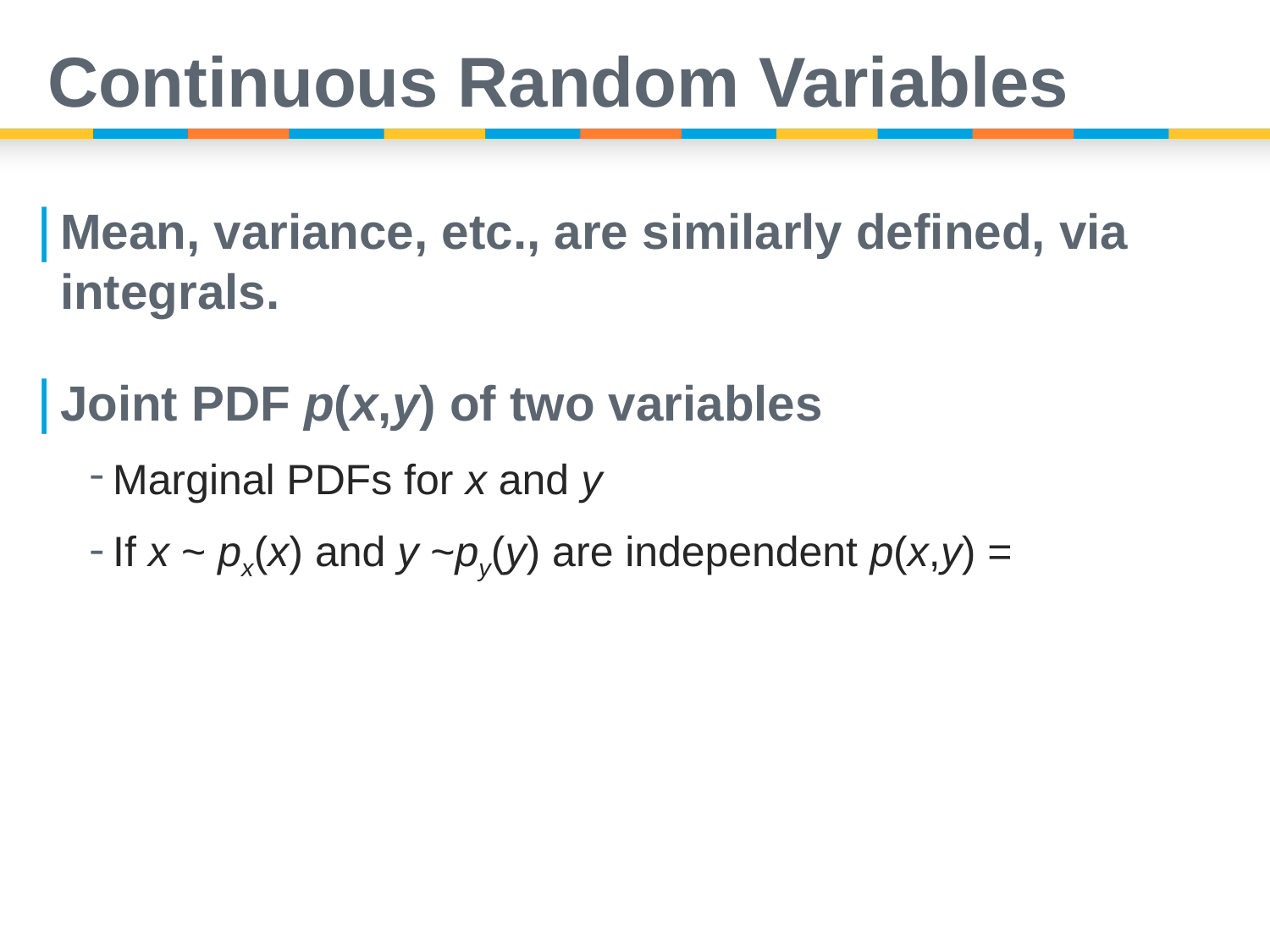

# Continuous Random Variables
Mean, variance, etc., are similarly defined, via integrals.
Joint PDF p(x,y) of two variables
Marginal PDFs for x and y
If x ~ px(x) and y ~py(y) are independent p(x,y) =